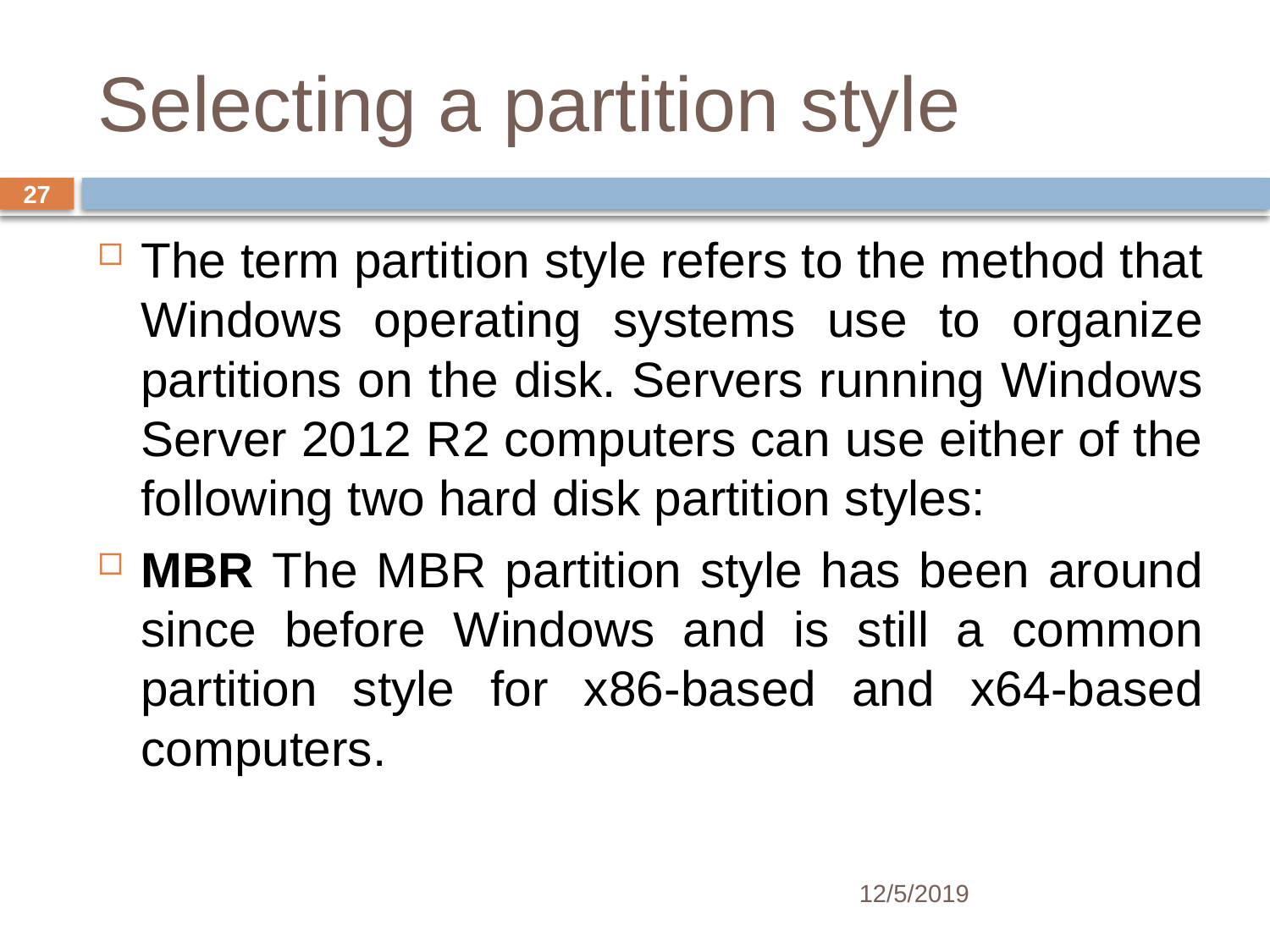

# Selecting a partition style
27
The term partition style refers to the method that Windows operating systems use to organize partitions on the disk. Servers running Windows Server 2012 R2 computers can use either of the following two hard disk partition styles:
MBR The MBR partition style has been around since before Windows and is still a common partition style for x86-based and x64-based computers.
12/5/2019